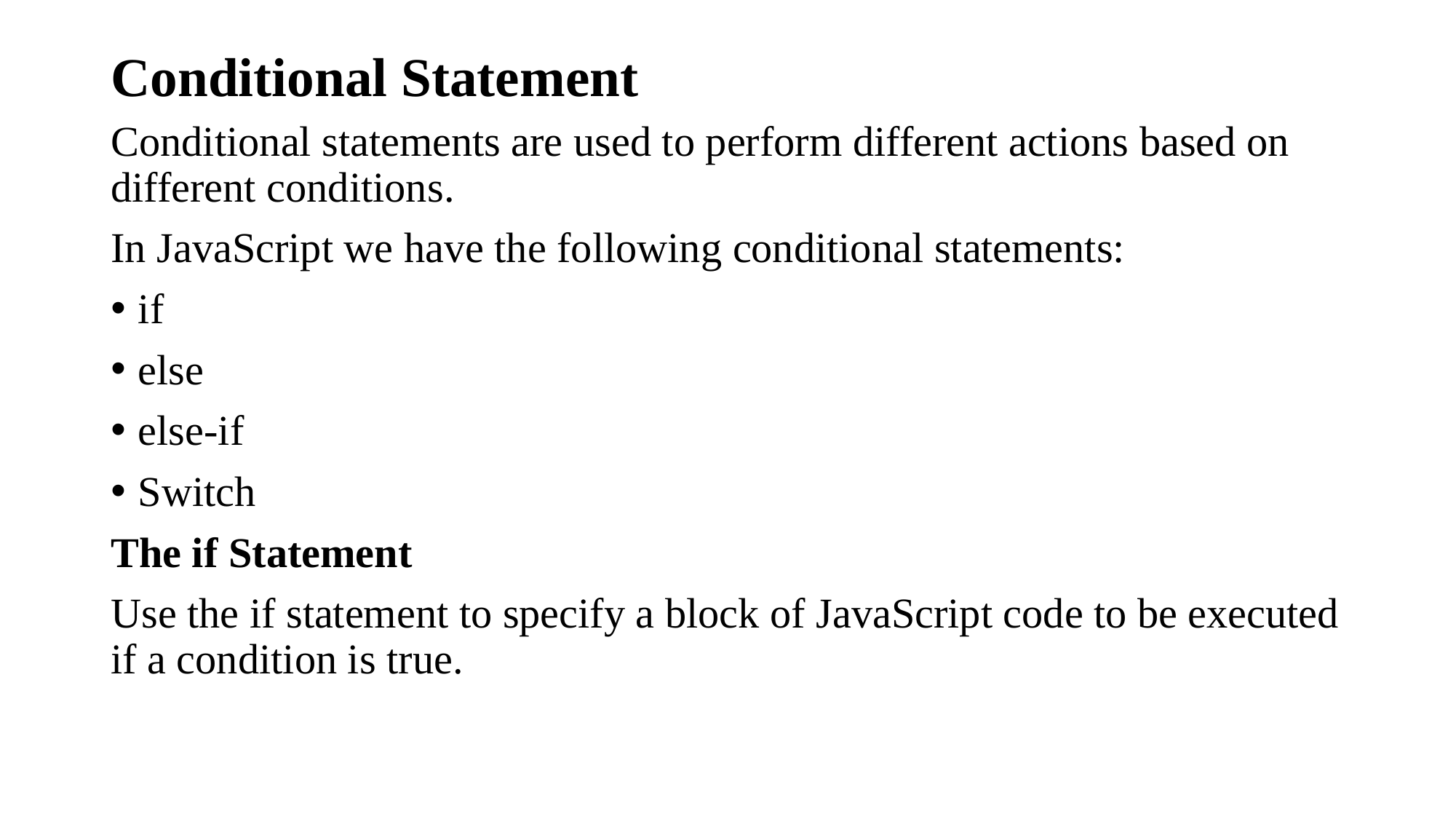

# Conditional Statement
Conditional statements are used to perform different actions based on different conditions.
In JavaScript we have the following conditional statements:
if
else
else-if
Switch
The if Statement
Use the if statement to specify a block of JavaScript code to be executed if a condition is true.